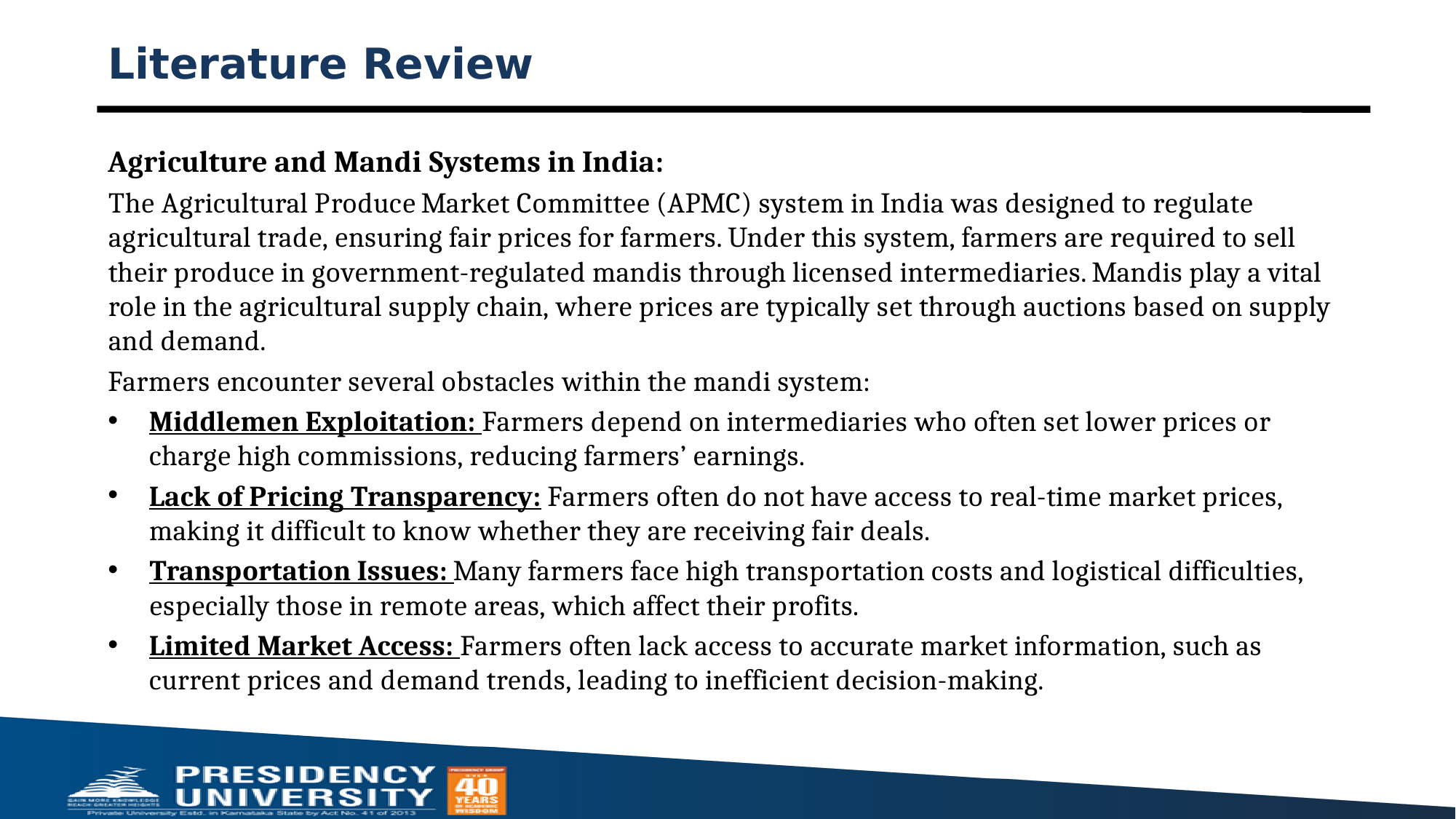

# Literature Review
Agriculture and Mandi Systems in India:
The Agricultural Produce Market Committee (APMC) system in India was designed to regulate agricultural trade, ensuring fair prices for farmers. Under this system, farmers are required to sell their produce in government-regulated mandis through licensed intermediaries. Mandis play a vital role in the agricultural supply chain, where prices are typically set through auctions based on supply and demand.
Farmers encounter several obstacles within the mandi system:
Middlemen Exploitation: Farmers depend on intermediaries who often set lower prices or charge high commissions, reducing farmers’ earnings.
Lack of Pricing Transparency: Farmers often do not have access to real-time market prices, making it difficult to know whether they are receiving fair deals.
Transportation Issues: Many farmers face high transportation costs and logistical difficulties, especially those in remote areas, which affect their profits.
Limited Market Access: Farmers often lack access to accurate market information, such as current prices and demand trends, leading to inefficient decision-making.